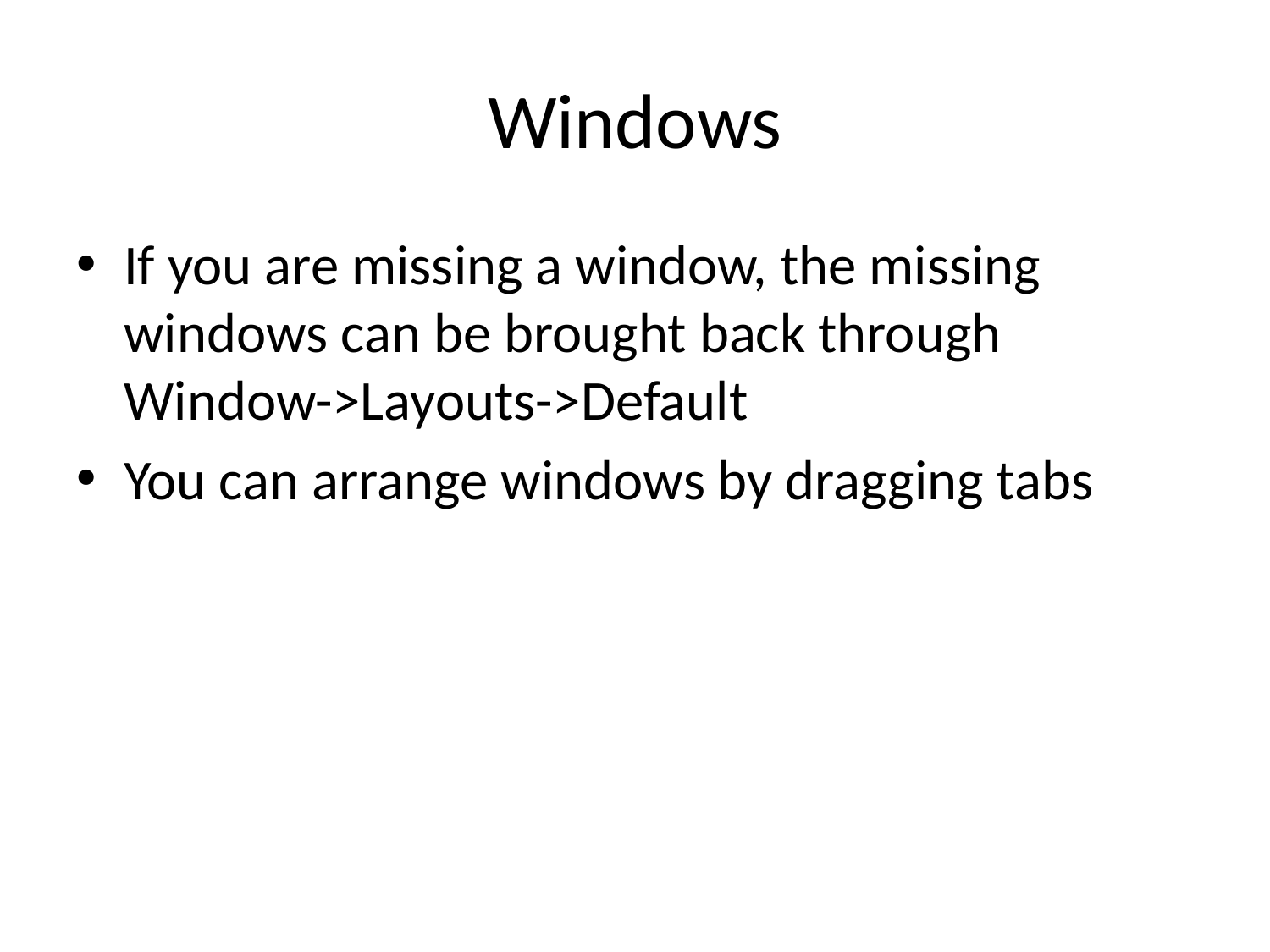

# Windows
If you are missing a window, the missing windows can be brought back through Window->Layouts->Default
You can arrange windows by dragging tabs